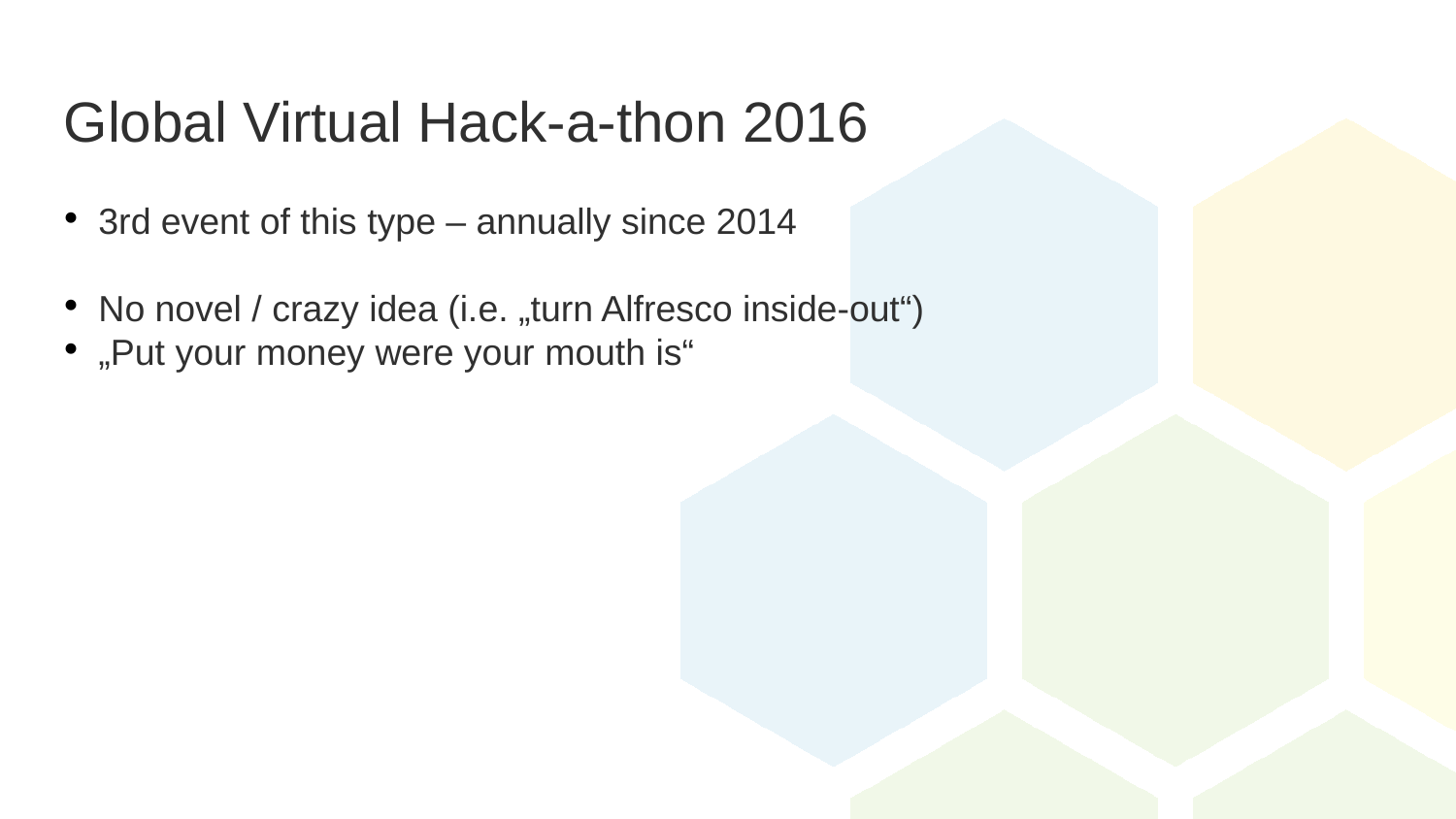

Global Virtual Hack-a-thon 2016
3rd event of this type – annually since 2014

No novel / crazy idea (i.e. „turn Alfresco inside-out“)
„Put your money were your mouth is“